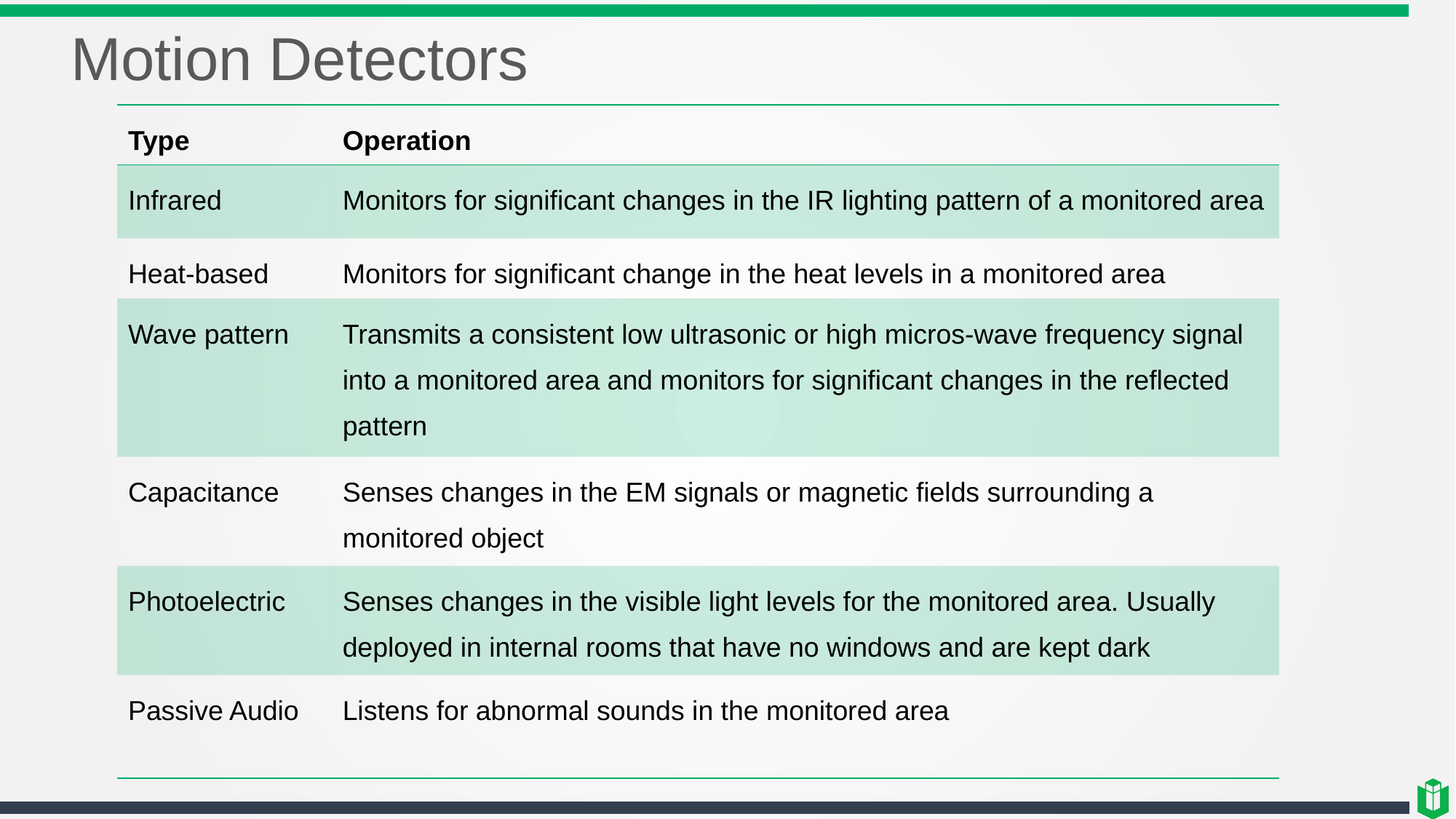

# Motion Detectors
| Type | Operation |
| --- | --- |
| Infrared | Monitors for significant changes in the IR lighting pattern of a monitored area |
| Heat-based | Monitors for significant change in the heat levels in a monitored area |
| Wave pattern | Transmits a consistent low ultrasonic or high micros-wave frequency signal into a monitored area and monitors for significant changes in the reflected pattern |
| Capacitance | Senses changes in the EM signals or magnetic fields surrounding a monitored object |
| Photoelectric | Senses changes in the visible light levels for the monitored area. Usually deployed in internal rooms that have no windows and are kept dark |
| Passive Audio | Listens for abnormal sounds in the monitored area |